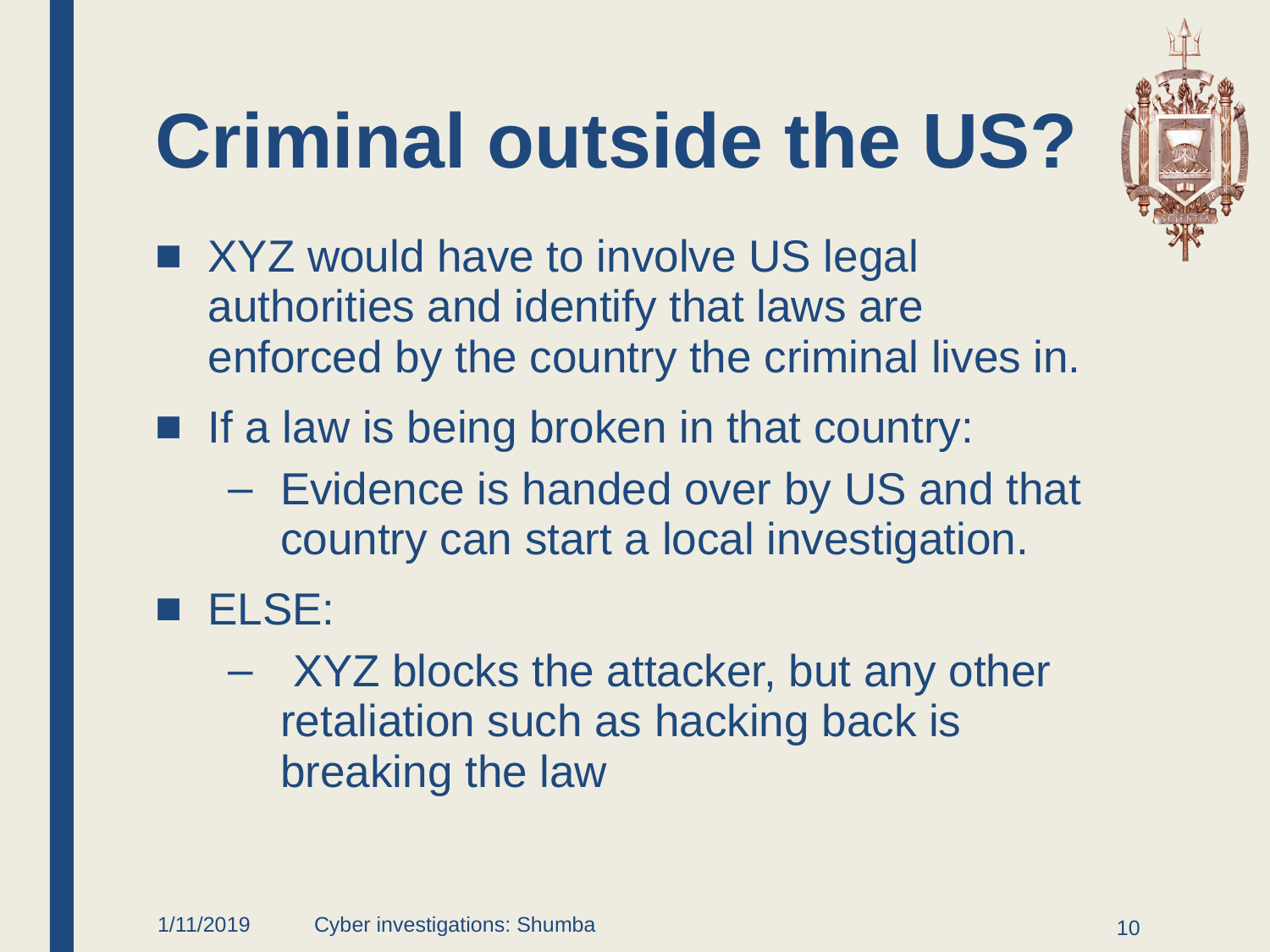

# Criminal outside the US?
XYZ would have to involve US legal authorities and identify that laws are enforced by the country the criminal lives in.
If a law is being broken in that country:
Evidence is handed over by US and that country can start a local investigation.
ELSE:
 XYZ blocks the attacker, but any other retaliation such as hacking back is breaking the law

1/11/2019
Cyber investigations: Shumba
10